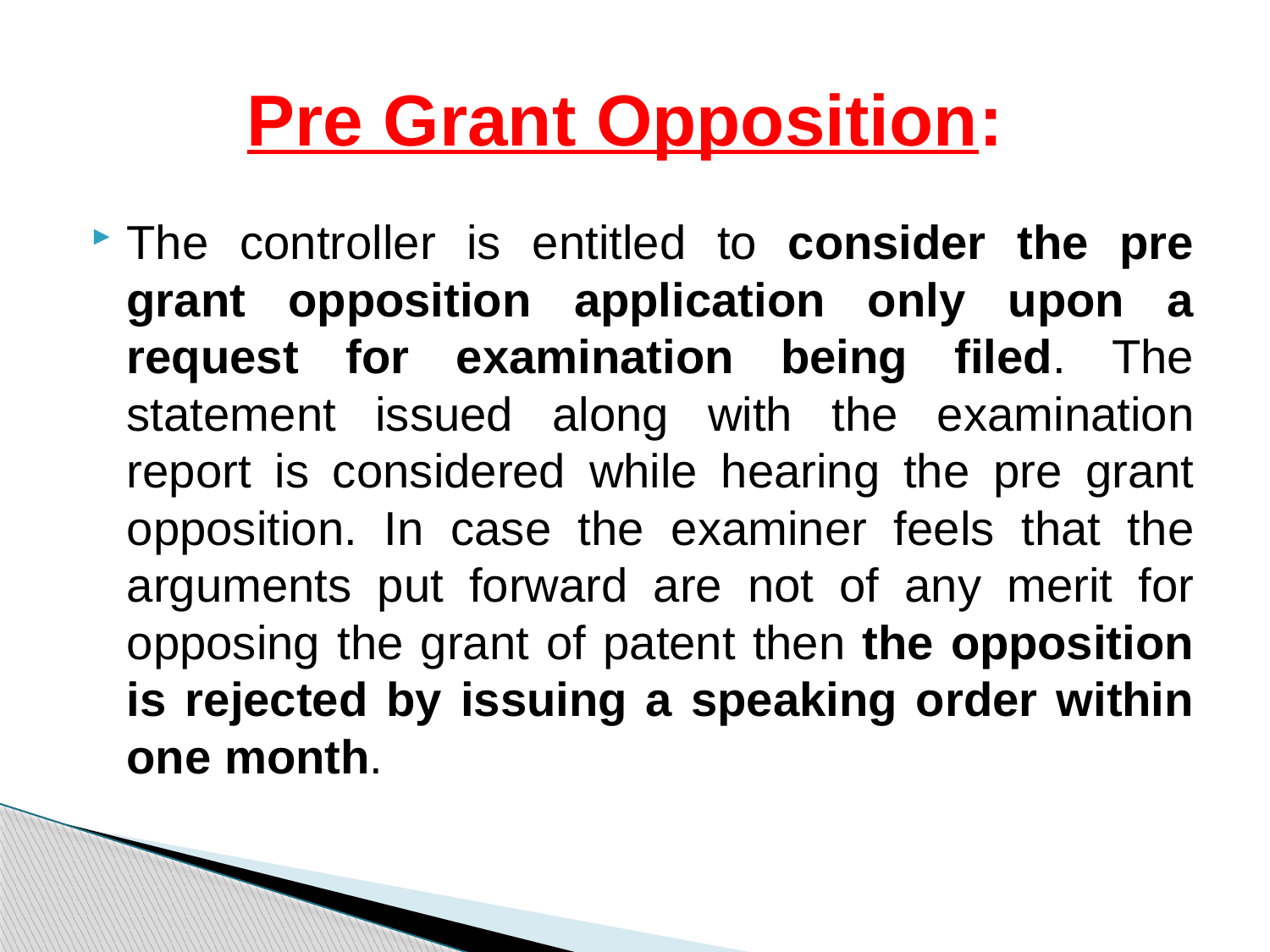

# Pre Grant Opposition:
The controller is entitled to consider the pre grant opposition application only upon a request for examination being filed. The statement issued along with the examination report is considered while hearing the pre grant opposition. In case the examiner feels that the arguments put forward are not of any merit for opposing the grant of patent then the opposition is rejected by issuing a speaking order within one month.